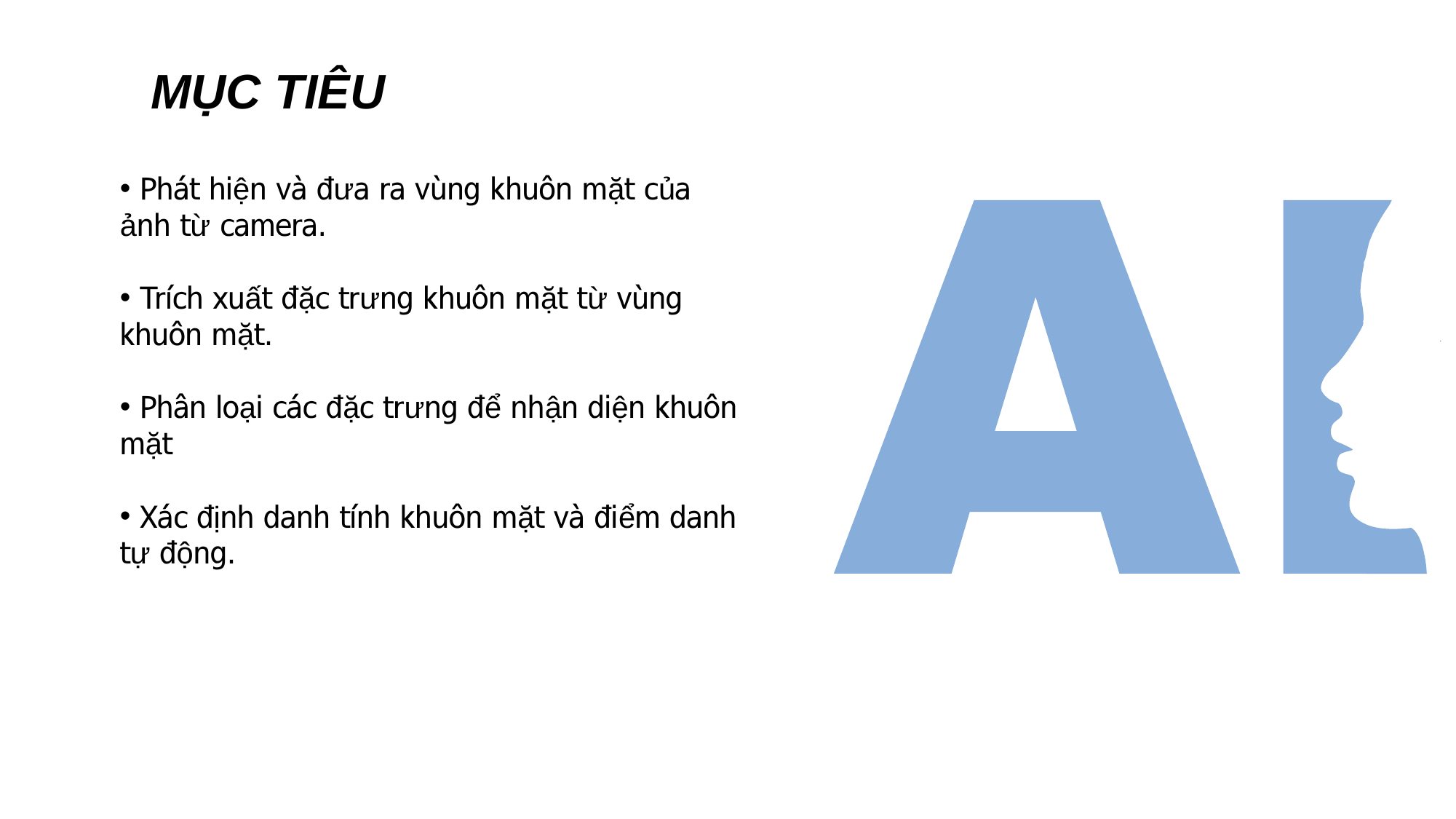

MỤC TIÊU
 Phát hiện và đưa ra vùng khuôn mặt của ảnh từ camera.

 Trích xuất đặc trưng khuôn mặt từ vùng khuôn mặt.

 Phân loại các đặc trưng để nhận diện khuôn mặt

 Xác định danh tính khuôn mặt và điểm danh tự động.